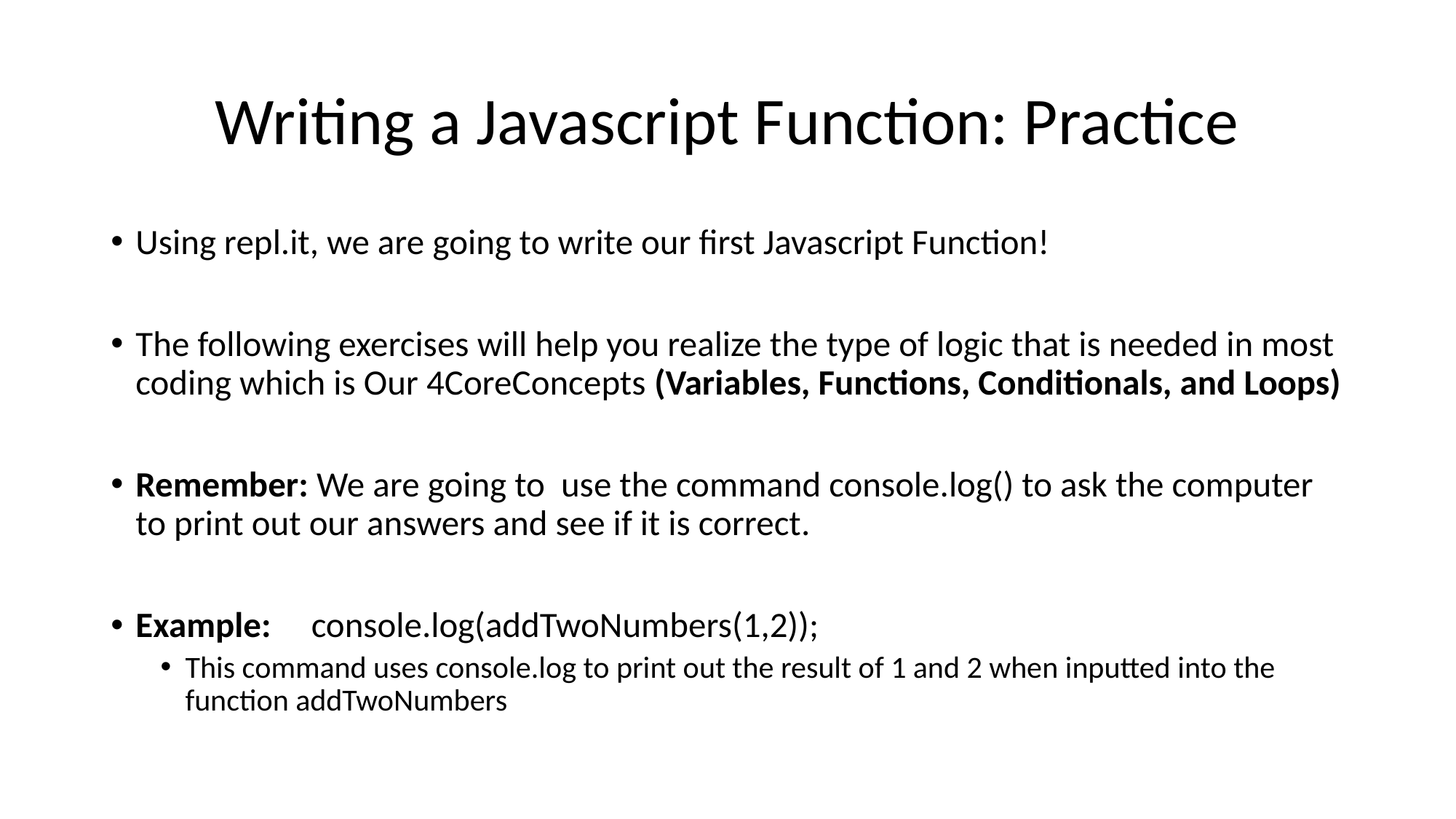

# Writing a Javascript Function: Practice
Using repl.it, we are going to write our first Javascript Function!

The following exercises will help you realize the type of logic that is needed in most coding which is Our 4CoreConcepts (Variables, Functions, Conditionals, and Loops)

Remember: We are going to  use the command console.log() to ask the computer to print out our answers and see if it is correct.

Example:     console.log(addTwoNumbers(1,2));
This command uses console.log to print out the result of 1 and 2 when inputted into the function addTwoNumbers